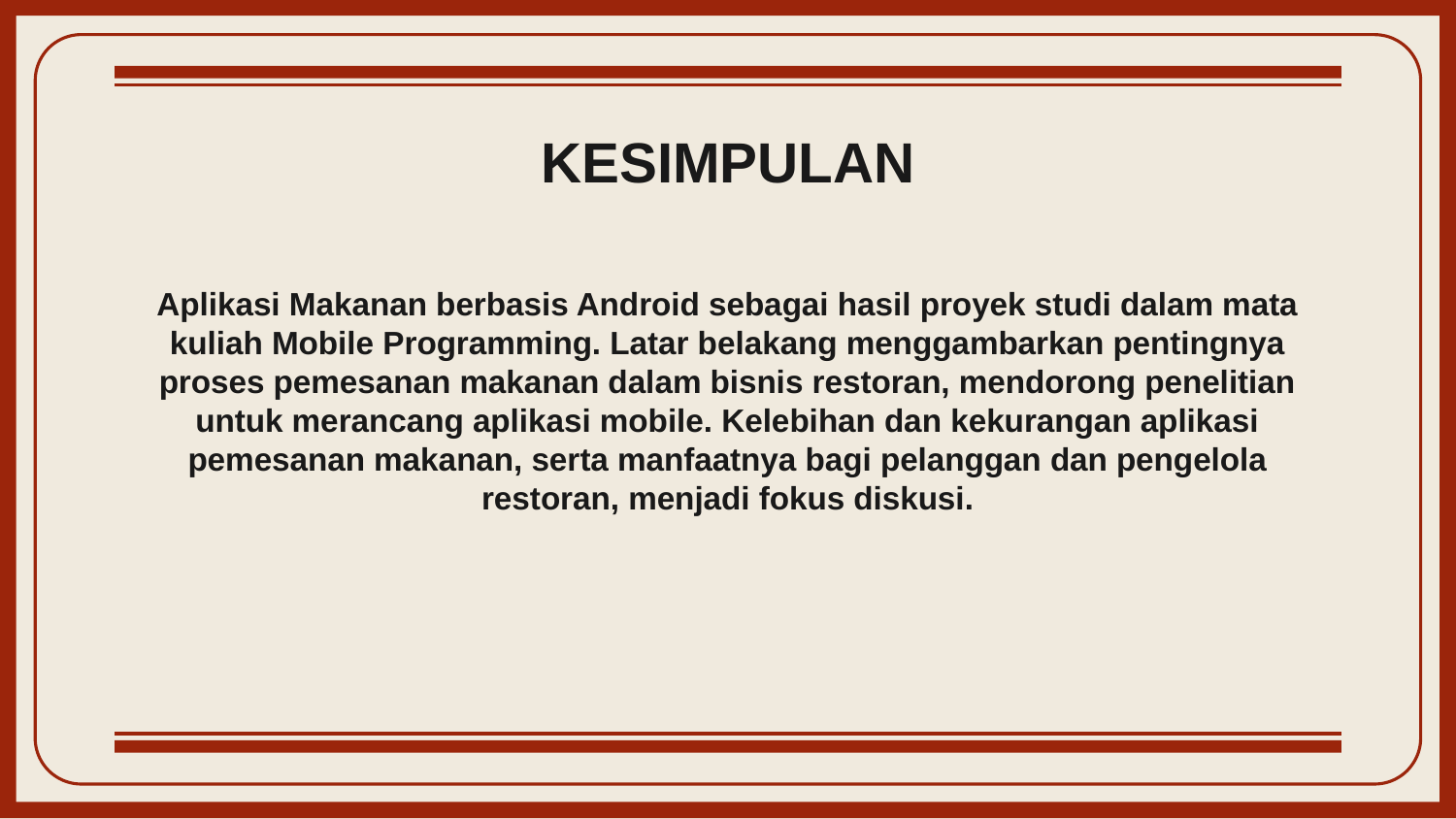

# KESIMPULAN
Aplikasi Makanan berbasis Android sebagai hasil proyek studi dalam mata kuliah Mobile Programming. Latar belakang menggambarkan pentingnya proses pemesanan makanan dalam bisnis restoran, mendorong penelitian untuk merancang aplikasi mobile. Kelebihan dan kekurangan aplikasi pemesanan makanan, serta manfaatnya bagi pelanggan dan pengelola restoran, menjadi fokus diskusi.